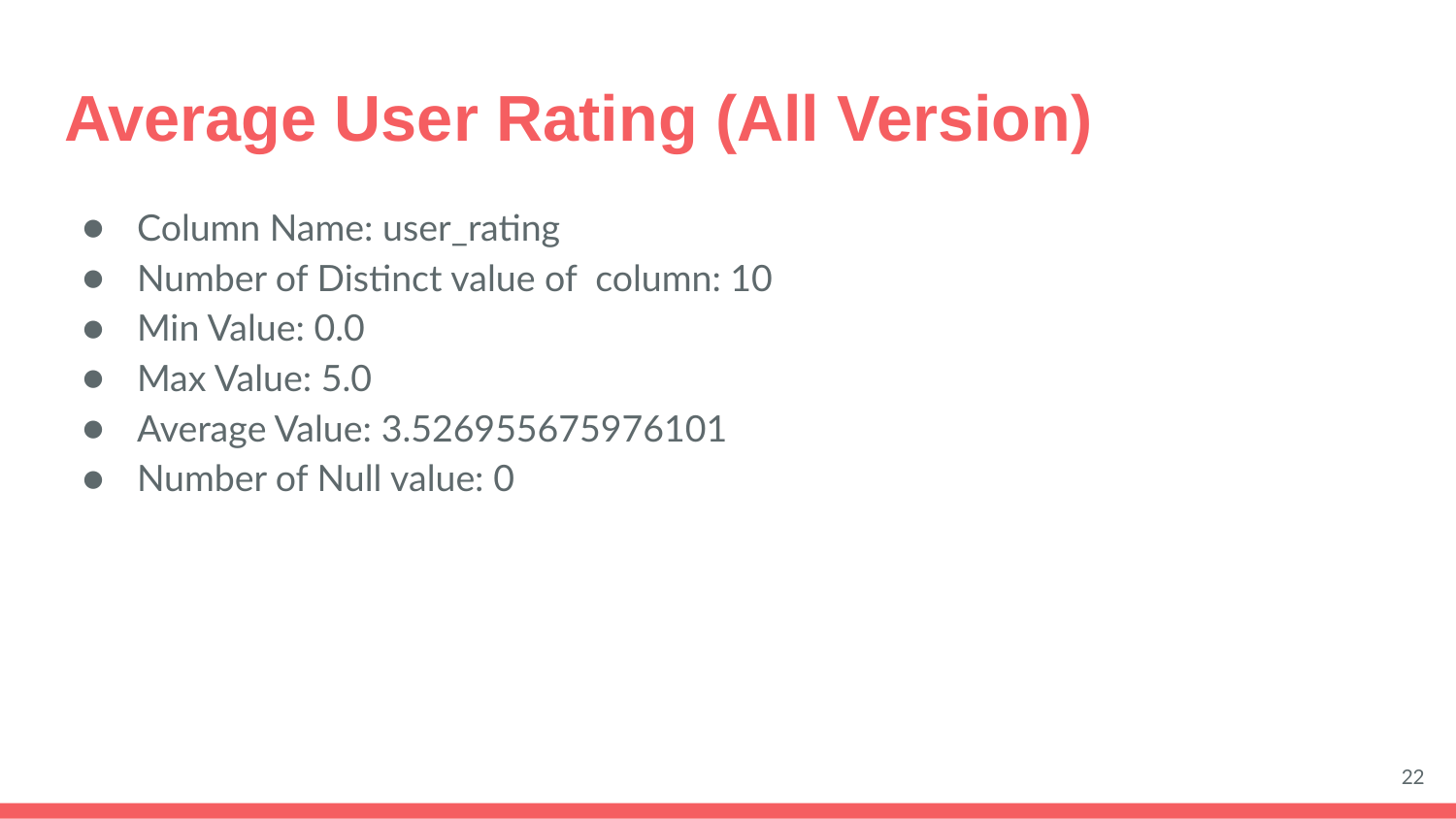

# Average User Rating (All Version)
Column Name: user_rating
Number of Distinct value of  column: 10
Min Value: 0.0
Max Value: 5.0
Average Value: 3.526955675976101
Number of Null value: 0
22